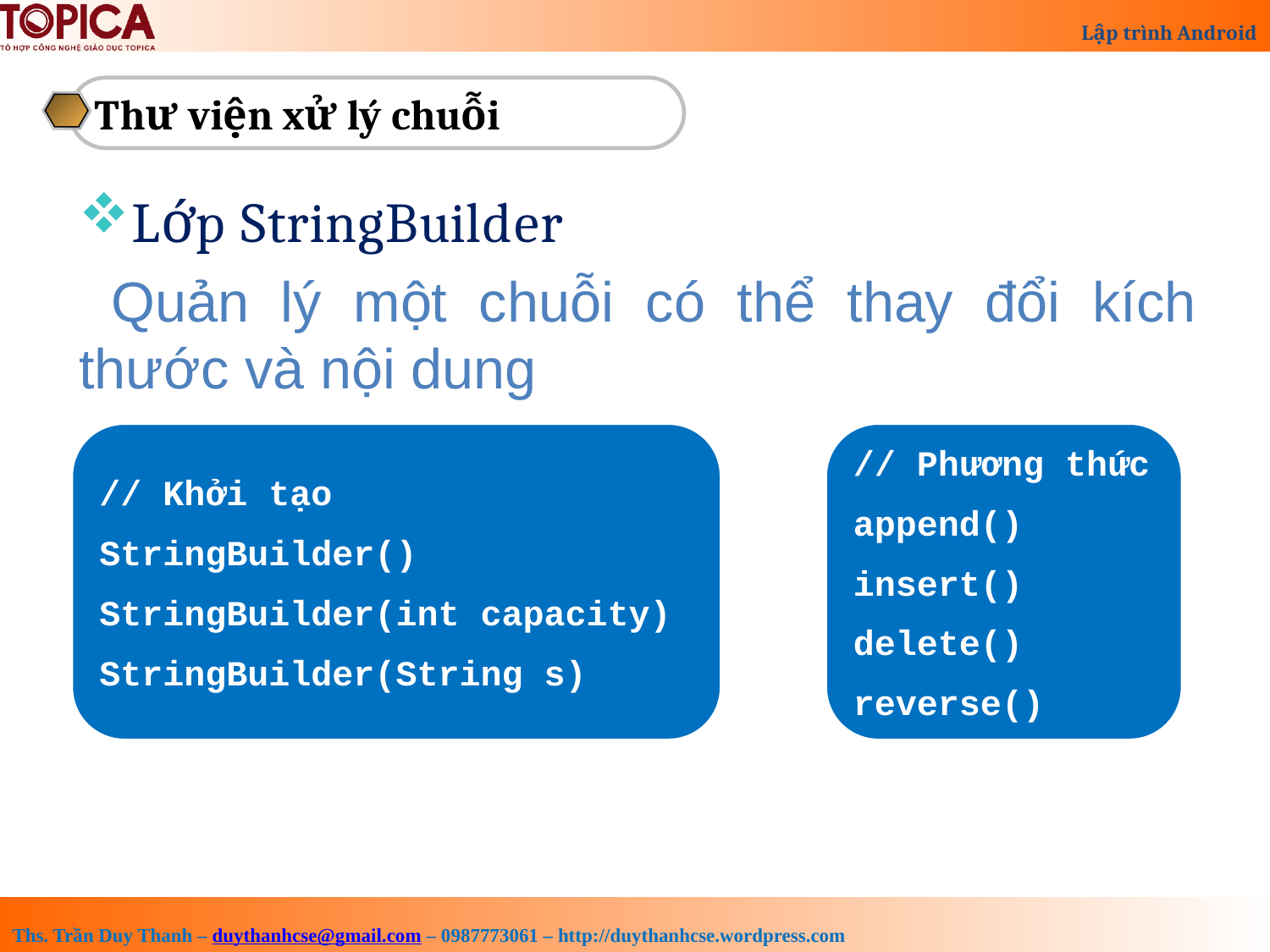

Thư viện xử lý chuỗi

Lớp StringBuilder
 Quản lý một chuỗi có thể thay đổi kích thước và nội dung

// Khởi tạo
StringBuilder()
StringBuilder(int capacity)
StringBuilder(String s)
// Phương thức
append()
insert()
delete()
reverse()